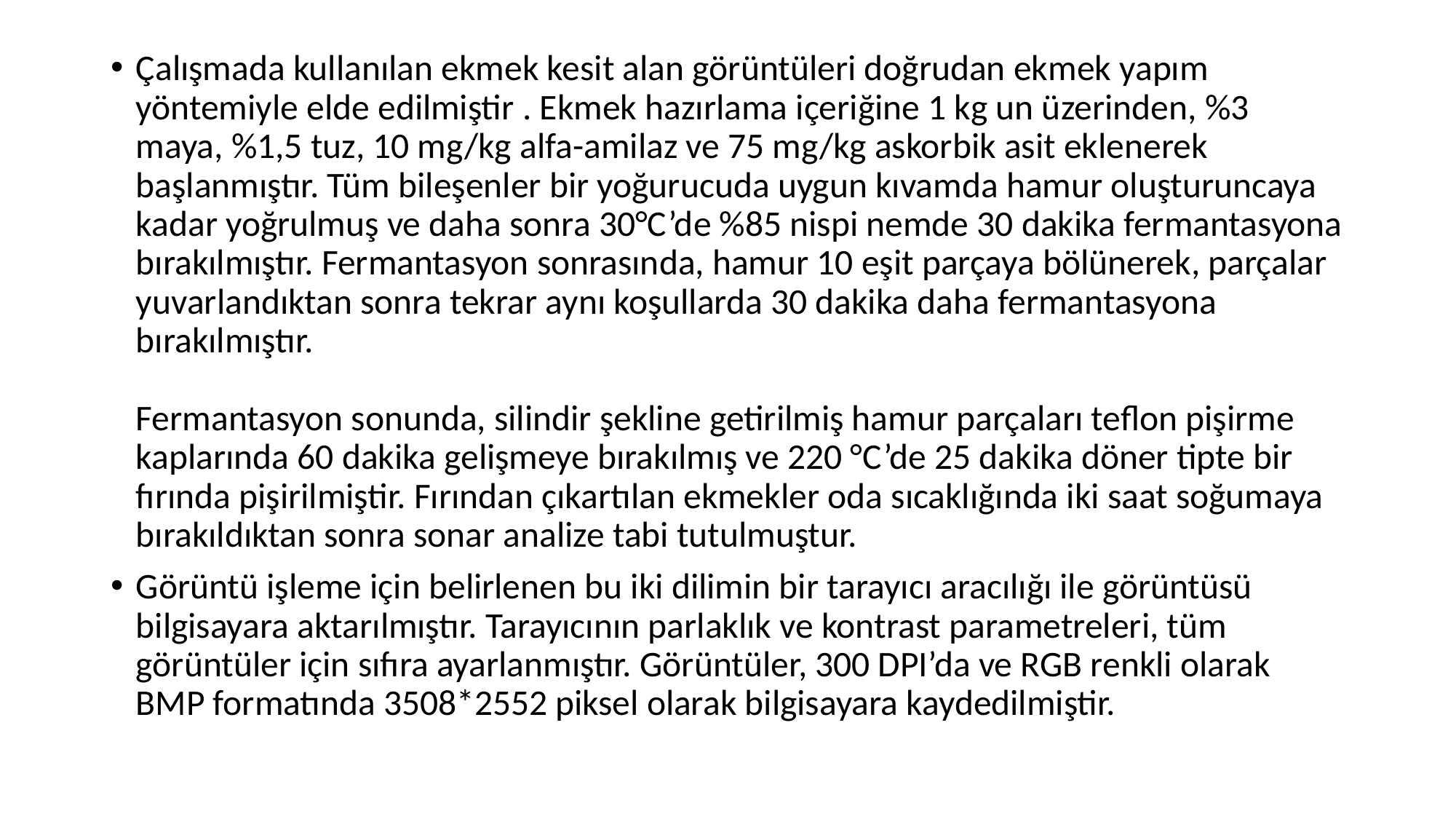

Çalışmada kullanılan ekmek kesit alan görüntüleri doğrudan ekmek yapım yöntemiyle elde edilmiştir . Ekmek hazırlama içeriğine 1 kg un üzerinden, %3 maya, %1,5 tuz, 10 mg/kg alfa-amilaz ve 75 mg/kg askorbik asit eklenerek başlanmıştır. Tüm bileşenler bir yoğurucuda uygun kıvamda hamur oluşturuncaya kadar yoğrulmuş ve daha sonra 30°C’de %85 nispi nemde 30 dakika fermantasyona bırakılmıştır. Fermantasyon sonrasında, hamur 10 eşit parçaya bölünerek, parçalar yuvarlandıktan sonra tekrar aynı koşullarda 30 dakika daha fermantasyona bırakılmıştır.
Fermantasyon sonunda, silindir şekline getirilmiş hamur parçaları teflon pişirme kaplarında 60 dakika gelişmeye bırakılmış ve 220 °C’de 25 dakika döner tipte bir fırında pişirilmiştir. Fırından çıkartılan ekmekler oda sıcaklığında iki saat soğumaya bırakıldıktan sonra sonar analize tabi tutulmuştur.
Görüntü işleme için belirlenen bu iki dilimin bir tarayıcı aracılığı ile görüntüsü bilgisayara aktarılmıştır. Tarayıcının parlaklık ve kontrast parametreleri, tüm görüntüler için sıfıra ayarlanmıştır. Görüntüler, 300 DPI’da ve RGB renkli olarak
BMP formatında 3508*2552 piksel olarak bilgisayara kaydedilmiştir.